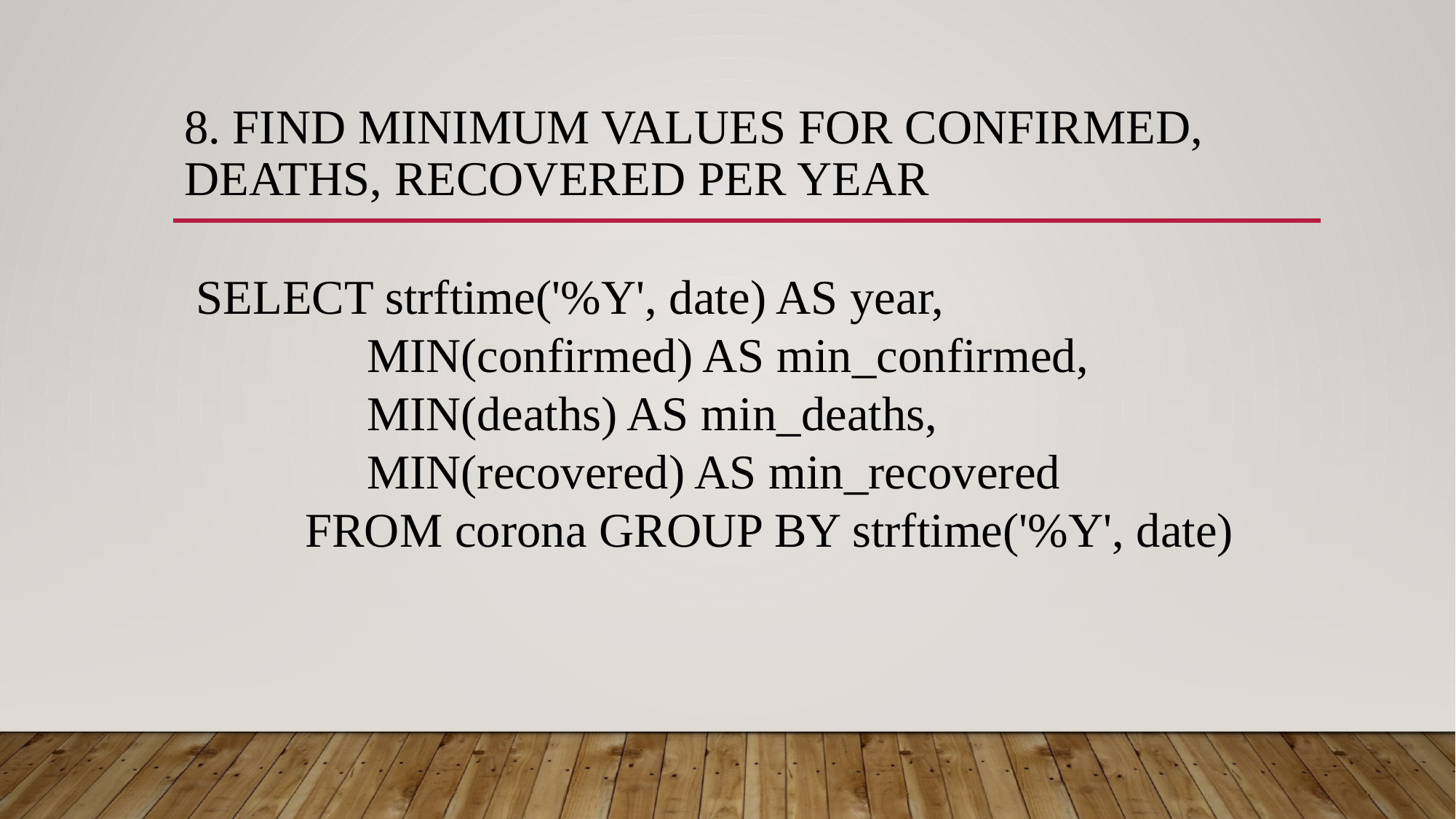

# 8. Find minimum values for confirmed, deaths, recovered per year
 SELECT strftime('%Y', date) AS year,
               MIN(confirmed) AS min_confirmed,
               MIN(deaths) AS min_deaths,
               MIN(recovered) AS min_recovered
      	 FROM corona GROUP BY strftime('%Y', date)